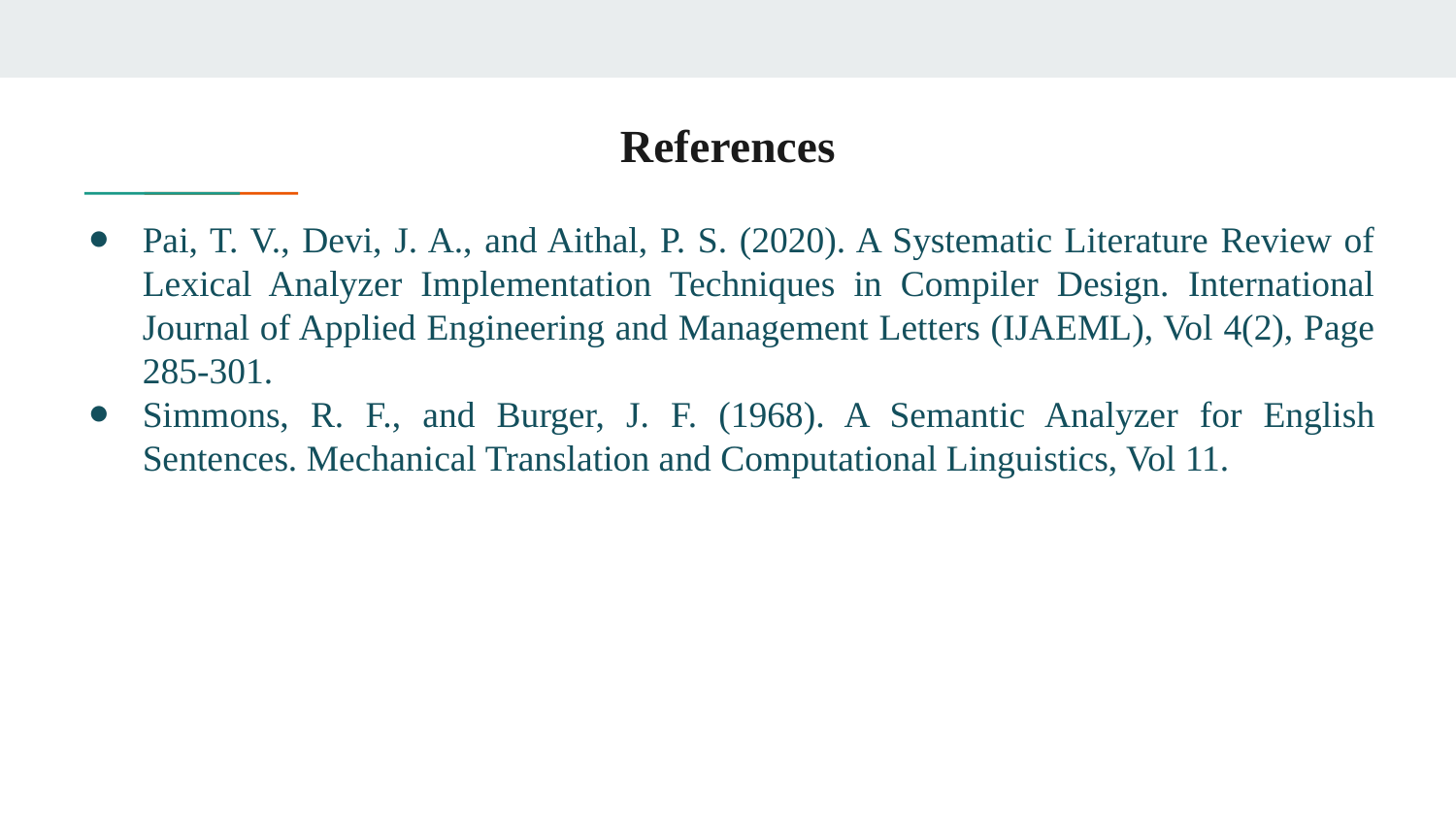

# References
Pai, T. V., Devi, J. A., and Aithal, P. S. (2020). A Systematic Literature Review of Lexical Analyzer Implementation Techniques in Compiler Design. International Journal of Applied Engineering and Management Letters (IJAEML), Vol 4(2), Page 285-301.
Simmons, R. F., and Burger, J. F. (1968). A Semantic Analyzer for English Sentences. Mechanical Translation and Computational Linguistics, Vol 11.